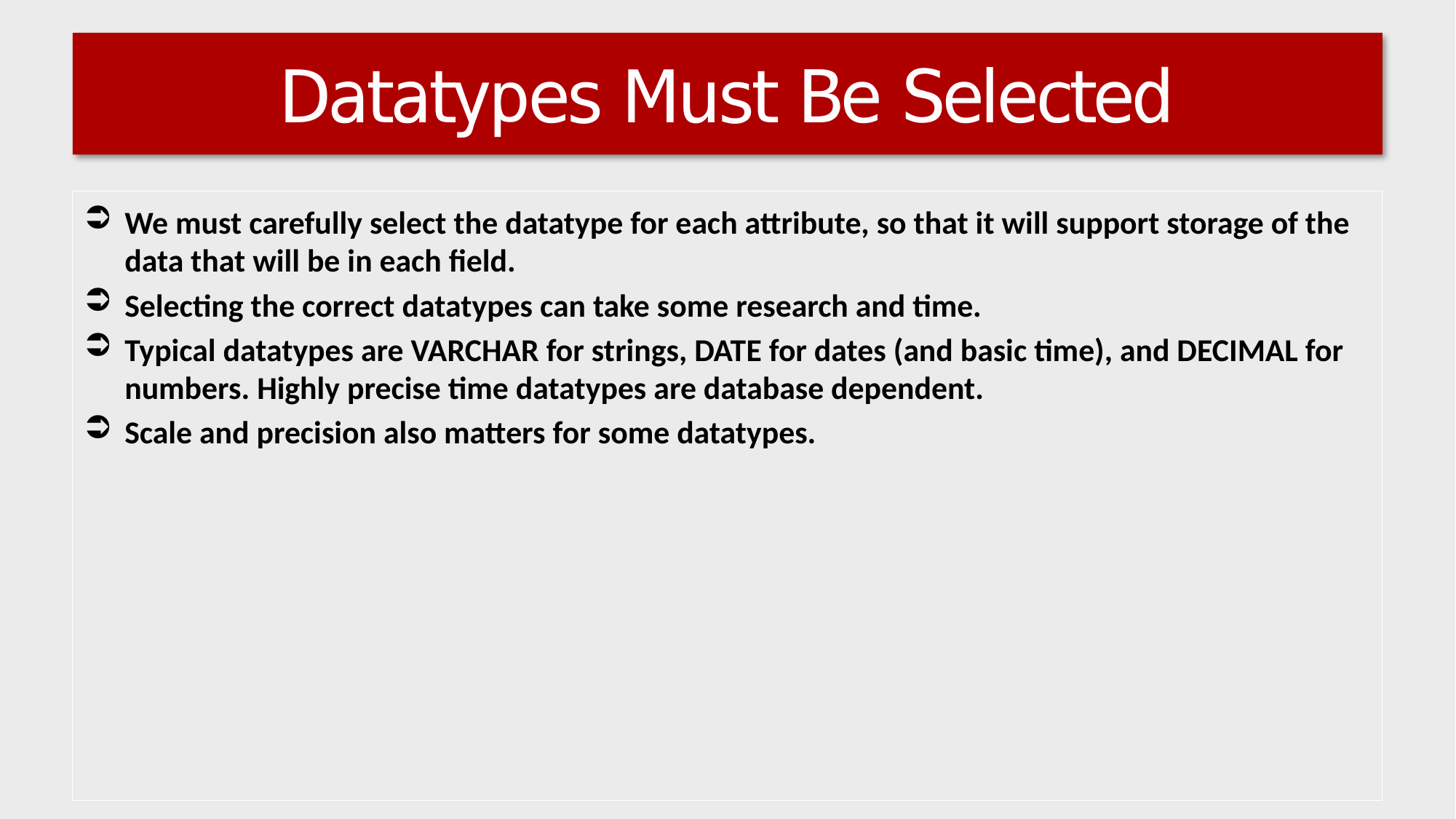

# Datatypes Must Be Selected
We must carefully select the datatype for each attribute, so that it will support storage of the data that will be in each field.
Selecting the correct datatypes can take some research and time.
Typical datatypes are VARCHAR for strings, DATE for dates (and basic time), and DECIMAL for numbers. Highly precise time datatypes are database dependent.
Scale and precision also matters for some datatypes.